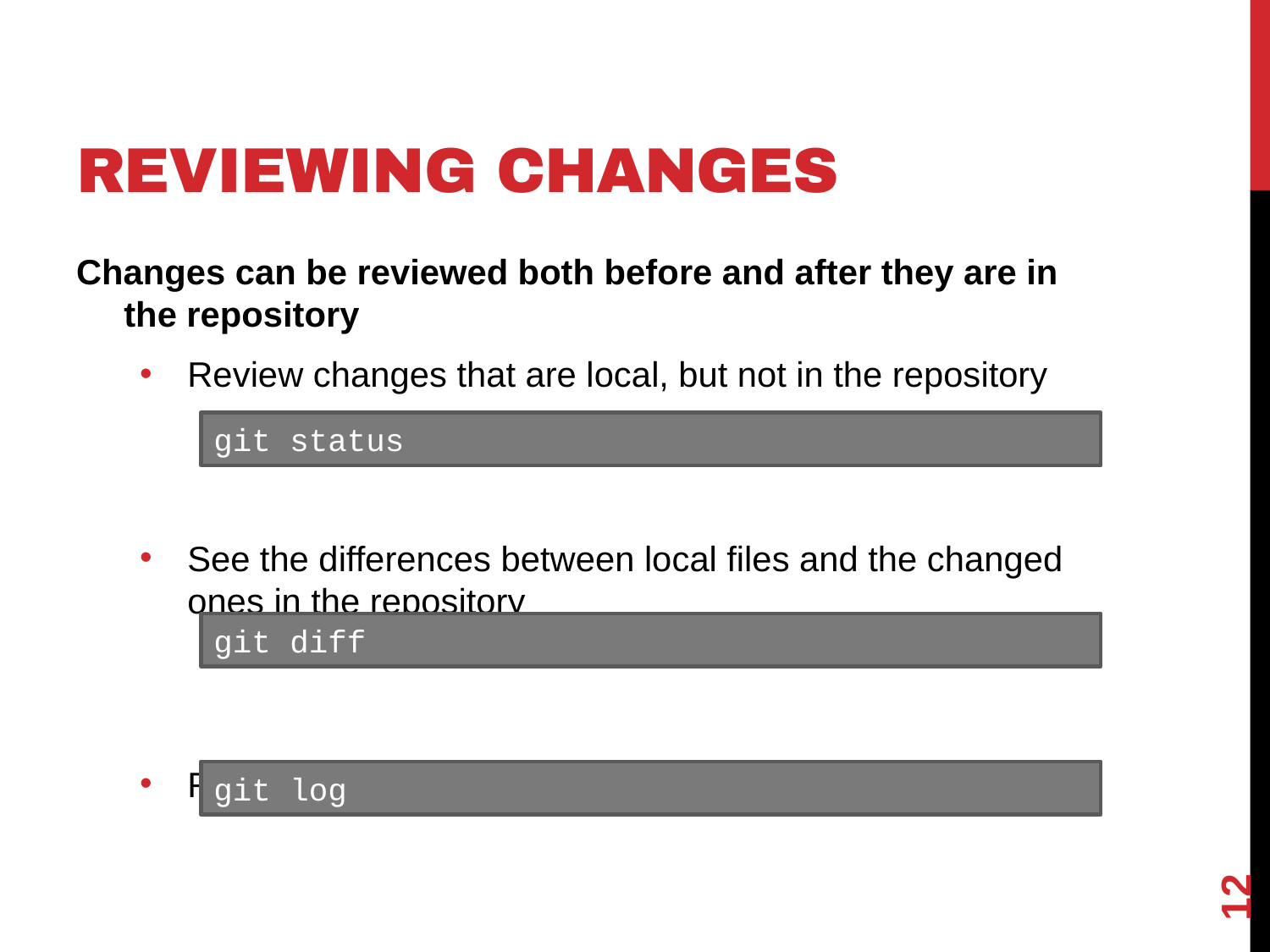

# Reviewing changes
Changes can be reviewed both before and after they are in the repository
Review changes that are local, but not in the repository

See the differences between local files and the changed ones in the repository

Review changes that have been committed to the repo
git status
git diff
git log
12